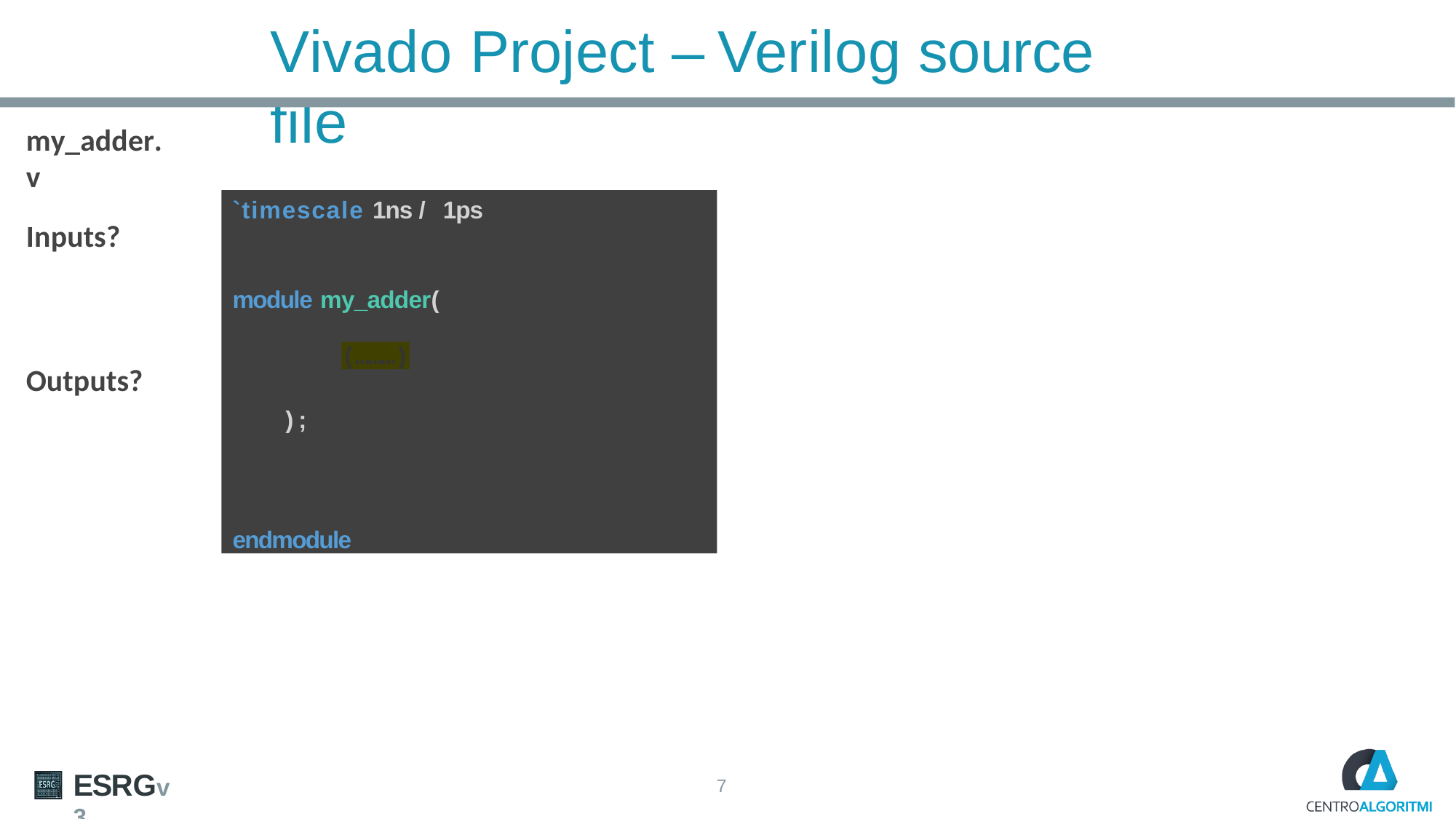

# Vivado Project – Verilog source file

my_adder.v
`timescale 1ns / 1ps

module my_adder(

);

endmodule
Inputs?
(………)
Outputs?

ESRGv3

7